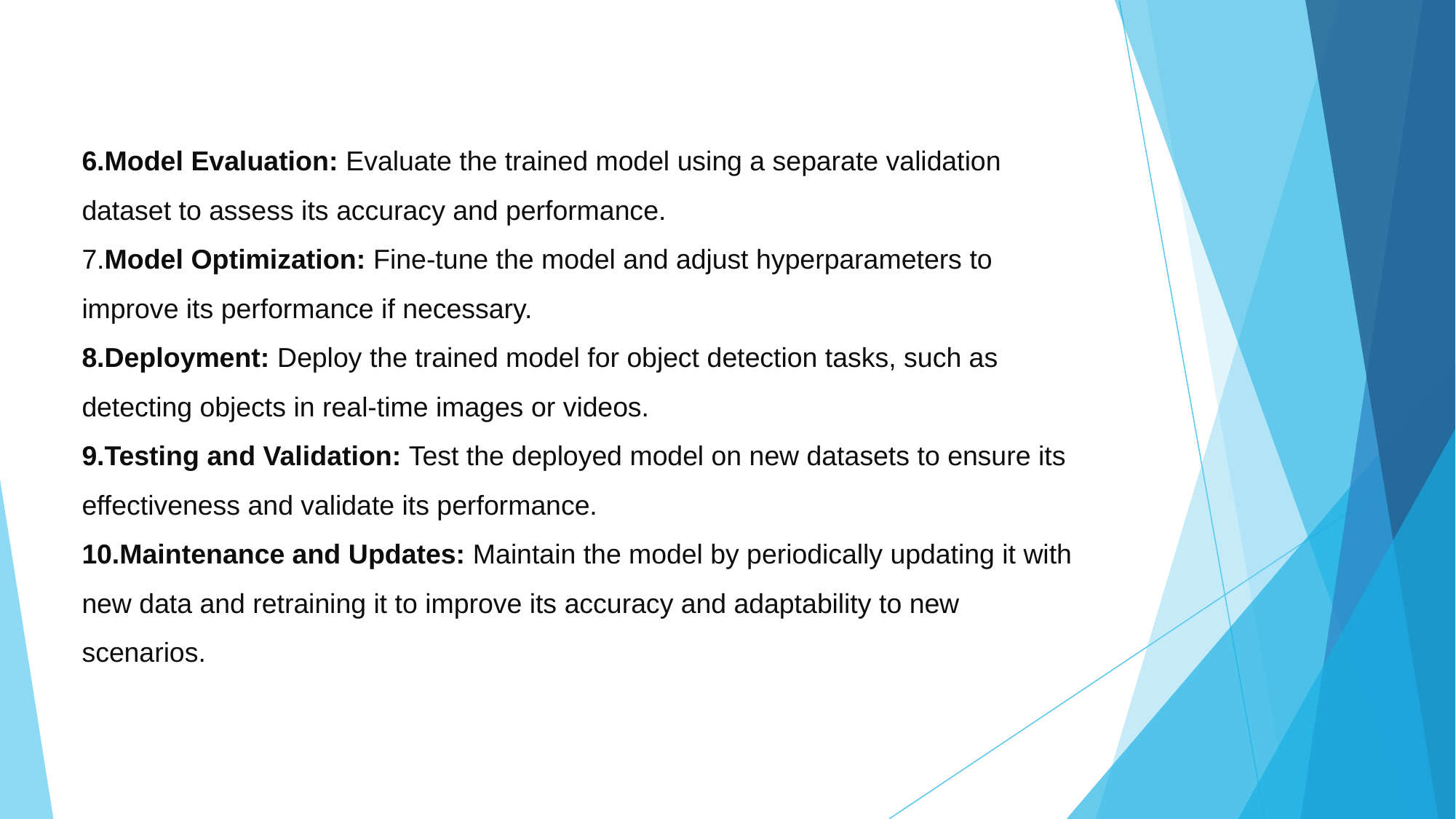

6.Model Evaluation: Evaluate the trained model using a separate validation dataset to assess its accuracy and performance.
7.Model Optimization: Fine-tune the model and adjust hyperparameters to improve its performance if necessary.
8.Deployment: Deploy the trained model for object detection tasks, such as detecting objects in real-time images or videos.
9.Testing and Validation: Test the deployed model on new datasets to ensure its effectiveness and validate its performance.
10.Maintenance and Updates: Maintain the model by periodically updating it with new data and retraining it to improve its accuracy and adaptability to new scenarios.